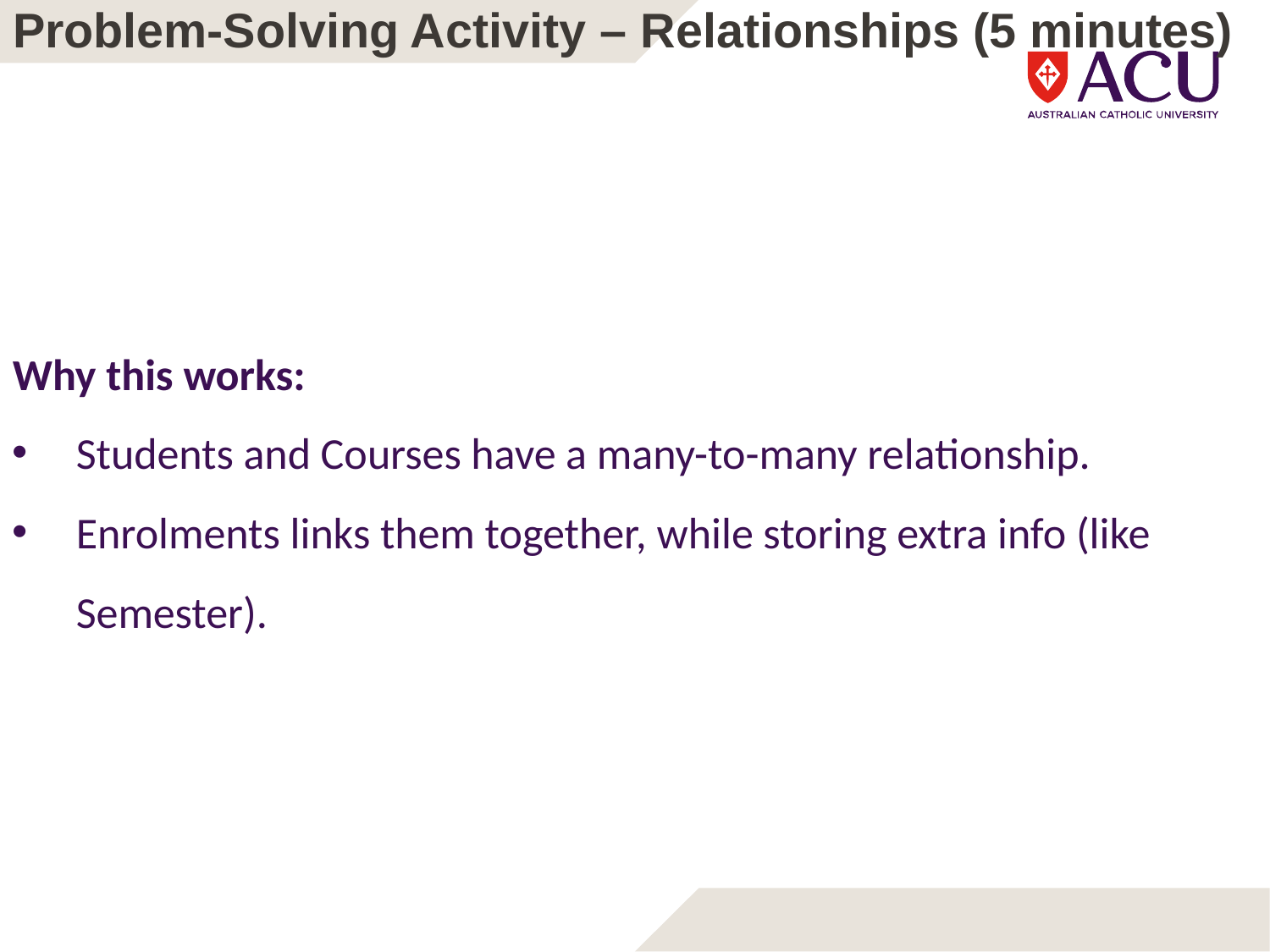

# Problem-Solving Activity – Relationships (5 minutes)
Why this works:
Students and Courses have a many-to-many relationship.
Enrolments links them together, while storing extra info (like Semester).